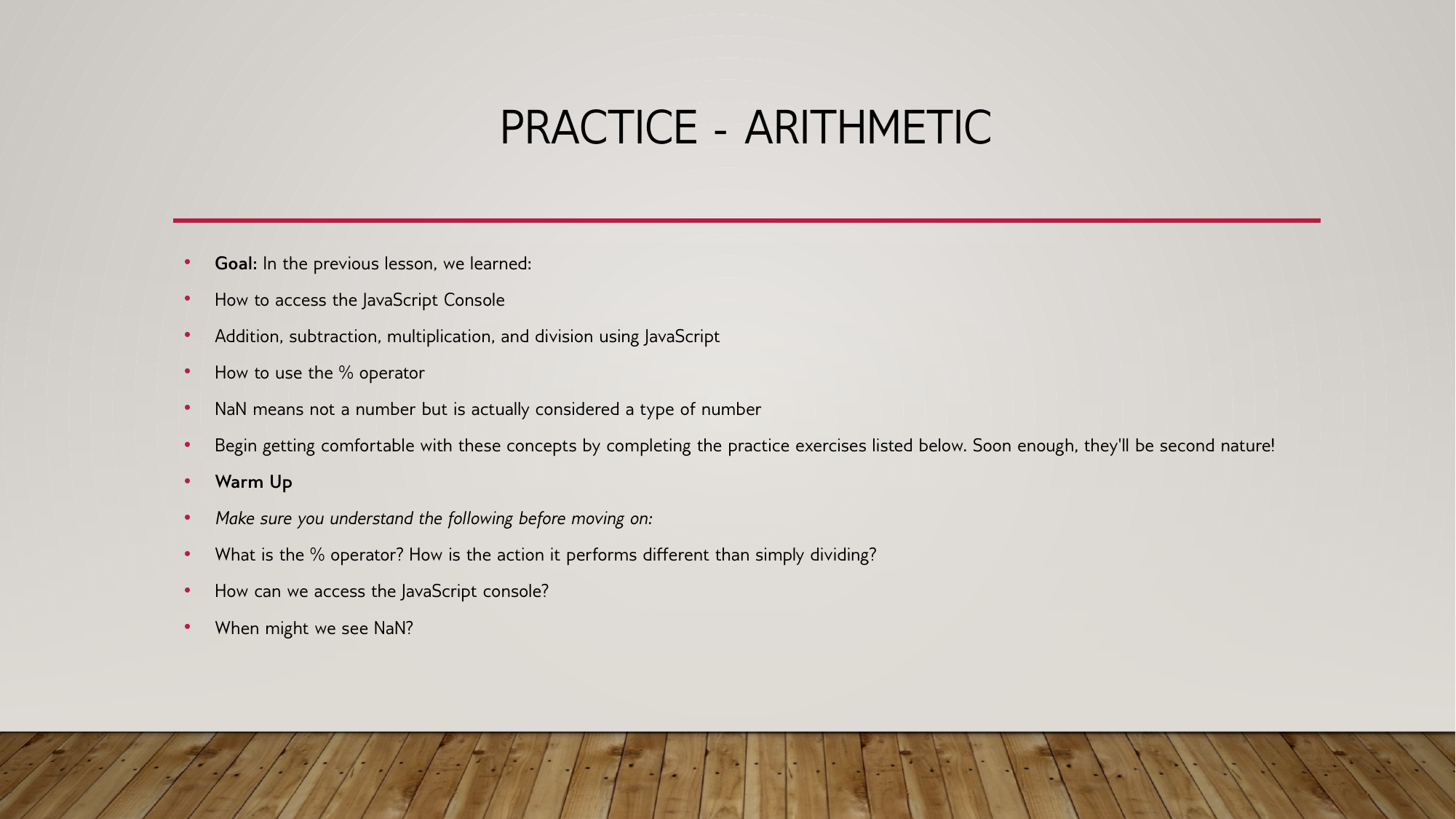

# Practice - Arithmetic
Goal: In the previous lesson, we learned:
How to access the JavaScript Console
Addition, subtraction, multiplication, and division using JavaScript
How to use the % operator
NaN means not a number but is actually considered a type of number
Begin getting comfortable with these concepts by completing the practice exercises listed below. Soon enough, they'll be second nature!
Warm Up
Make sure you understand the following before moving on:
What is the % operator? How is the action it performs different than simply dividing?
How can we access the JavaScript console?
When might we see NaN?